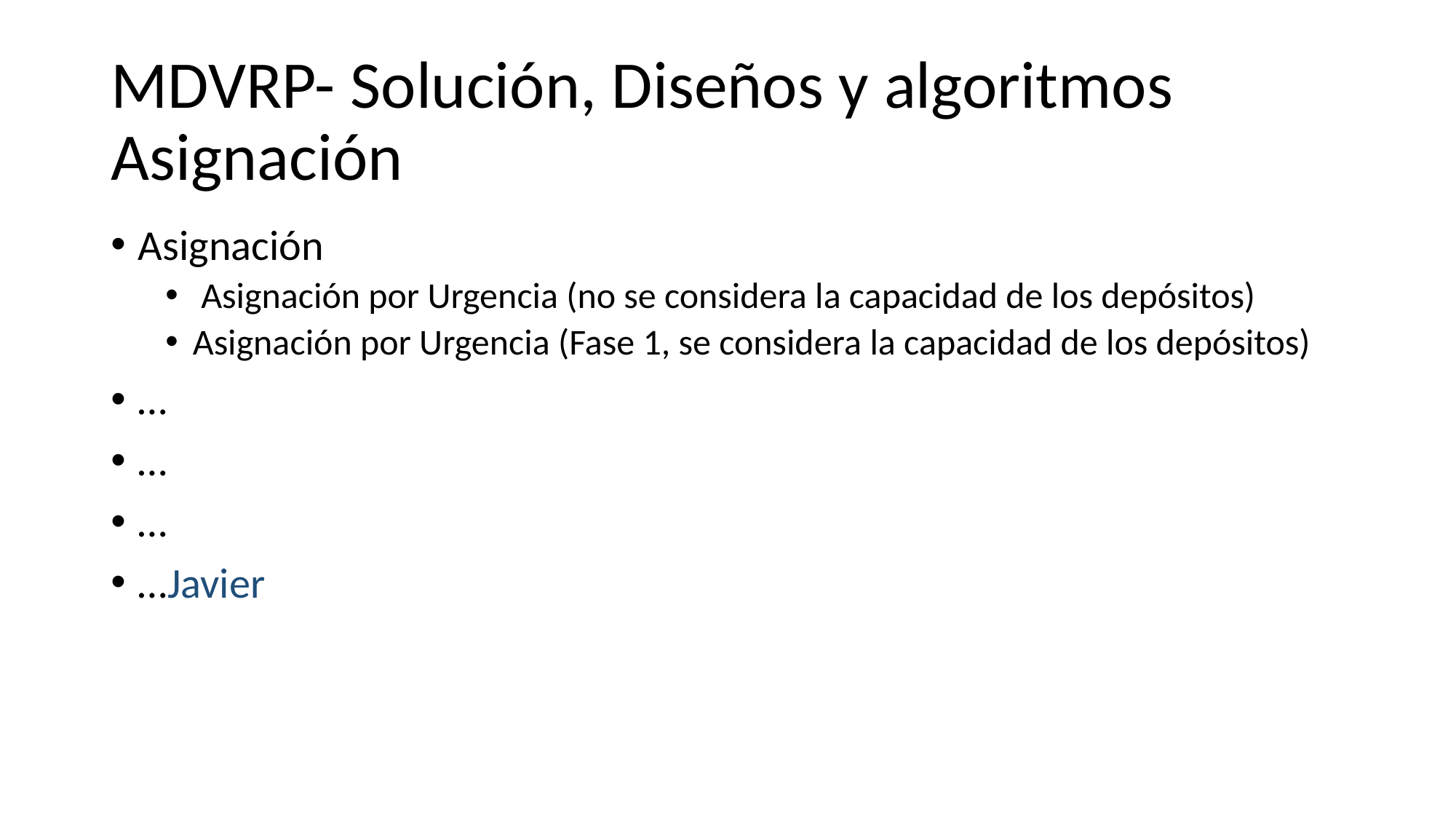

# MDVRP- Solución, Diseños y algoritmos Asignación
Asignación
 Asignación por Urgencia (no se considera la capacidad de los depósitos)
Asignación por Urgencia (Fase 1, se considera la capacidad de los depósitos)
…
…
…
…Javier